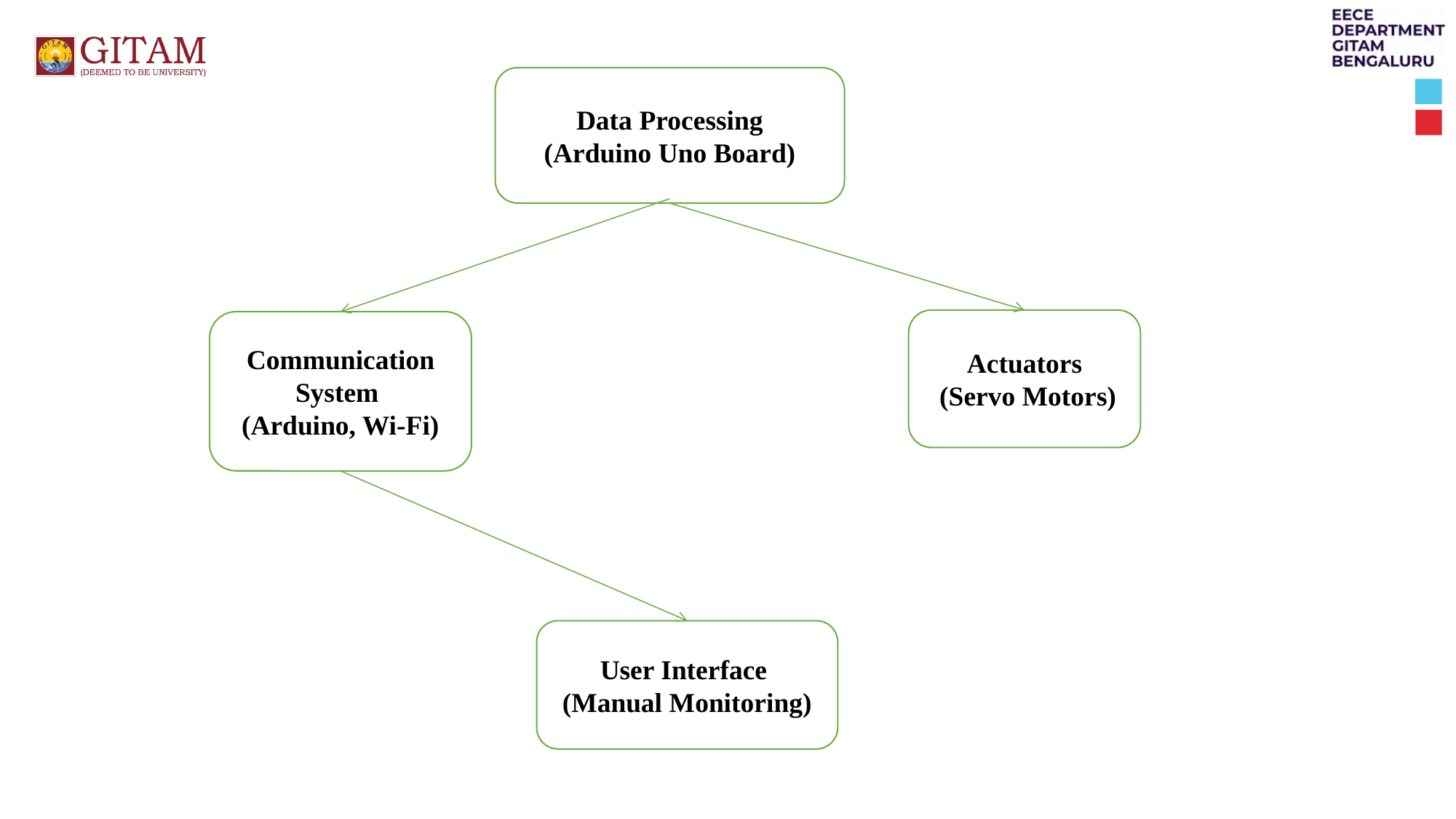

Data Processing
(Arduino Uno Board)
Actuators
 (Servo Motors)
Communication System
(Arduino, Wi-Fi)
User Interface
(Manual Monitoring)